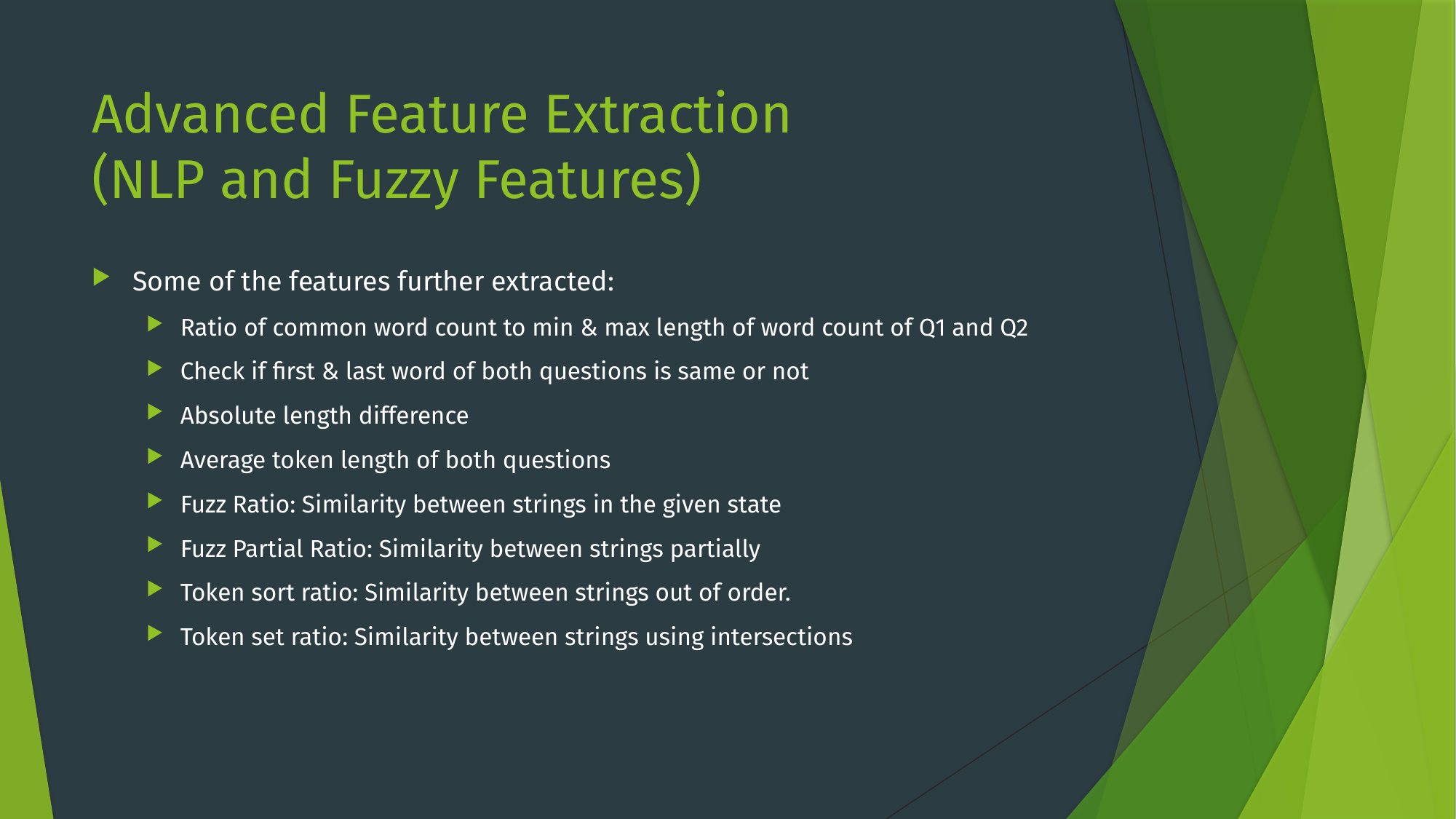

# Advanced Feature Extraction (NLP and Fuzzy Features)
Some of the features further extracted:
Ratio of common word count to min & max length of word count of Q1 and Q2
Check if first & last word of both questions is same or not
Absolute length difference
Average token length of both questions
Fuzz Ratio: Similarity between strings in the given state
Fuzz Partial Ratio: Similarity between strings partially
Token sort ratio: Similarity between strings out of order.
Token set ratio: Similarity between strings using intersections